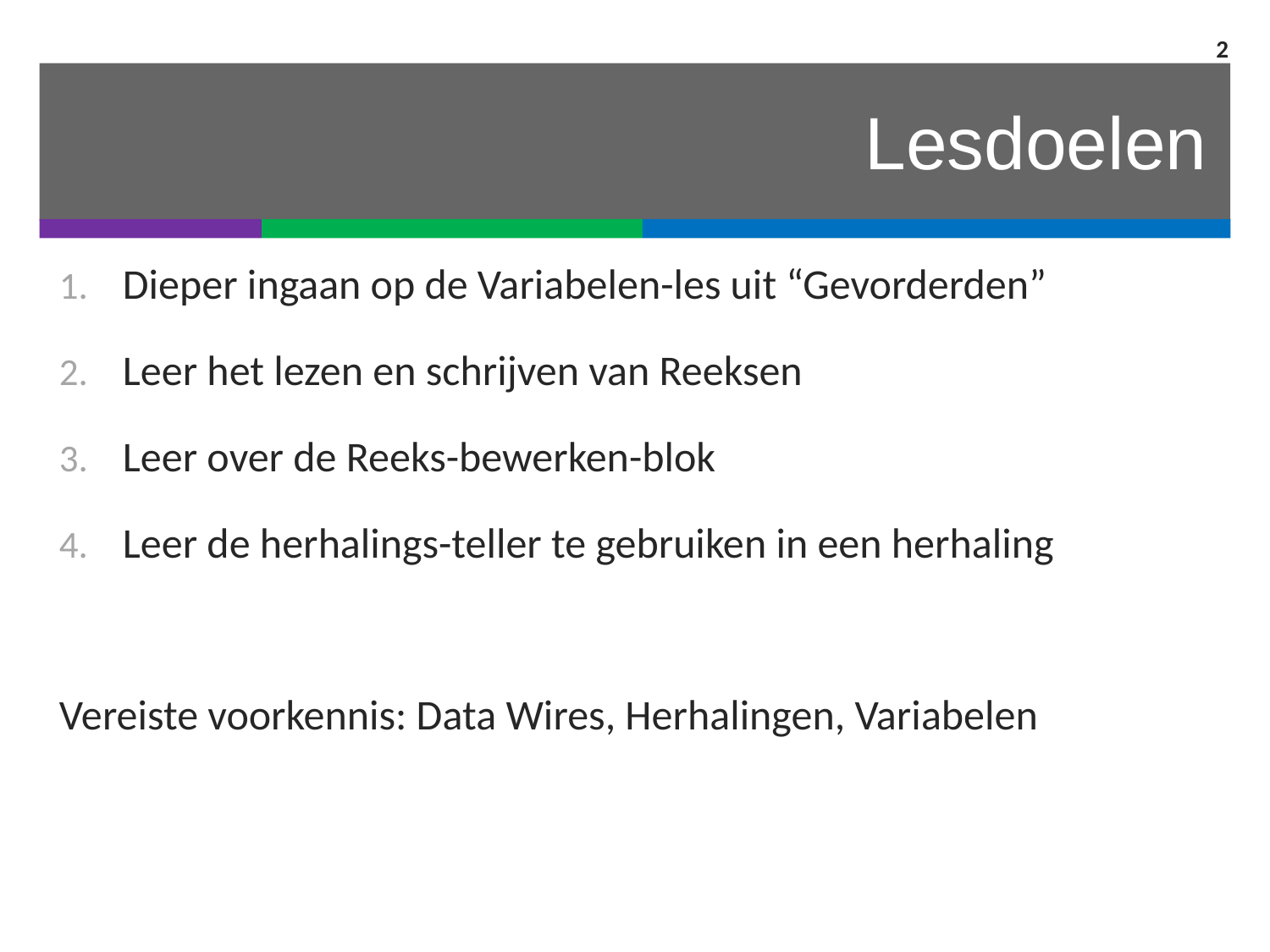

2
# Lesdoelen
Dieper ingaan op de Variabelen-les uit “Gevorderden”
Leer het lezen en schrijven van Reeksen
Leer over de Reeks-bewerken-blok
Leer de herhalings-teller te gebruiken in een herhaling

Vereiste voorkennis: Data Wires, Herhalingen, Variabelen